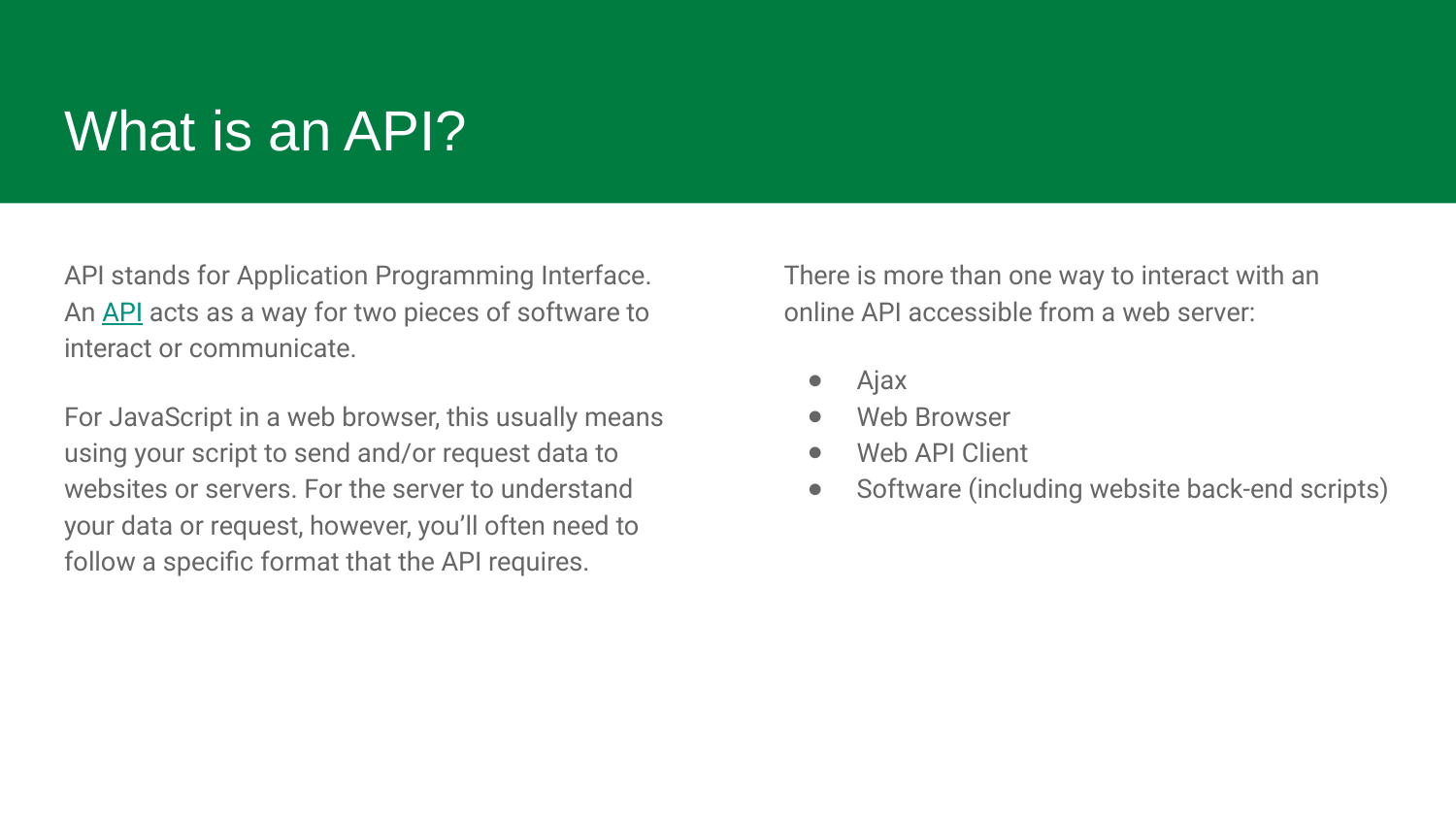

# What is an API?
API stands for Application Programming Interface. An API acts as a way for two pieces of software to interact or communicate.
For JavaScript in a web browser, this usually means using your script to send and/or request data to websites or servers. For the server to understand your data or request, however, you’ll often need to follow a specific format that the API requires.
There is more than one way to interact with an online API accessible from a web server:
Ajax
Web Browser
Web API Client
Software (including website back-end scripts)